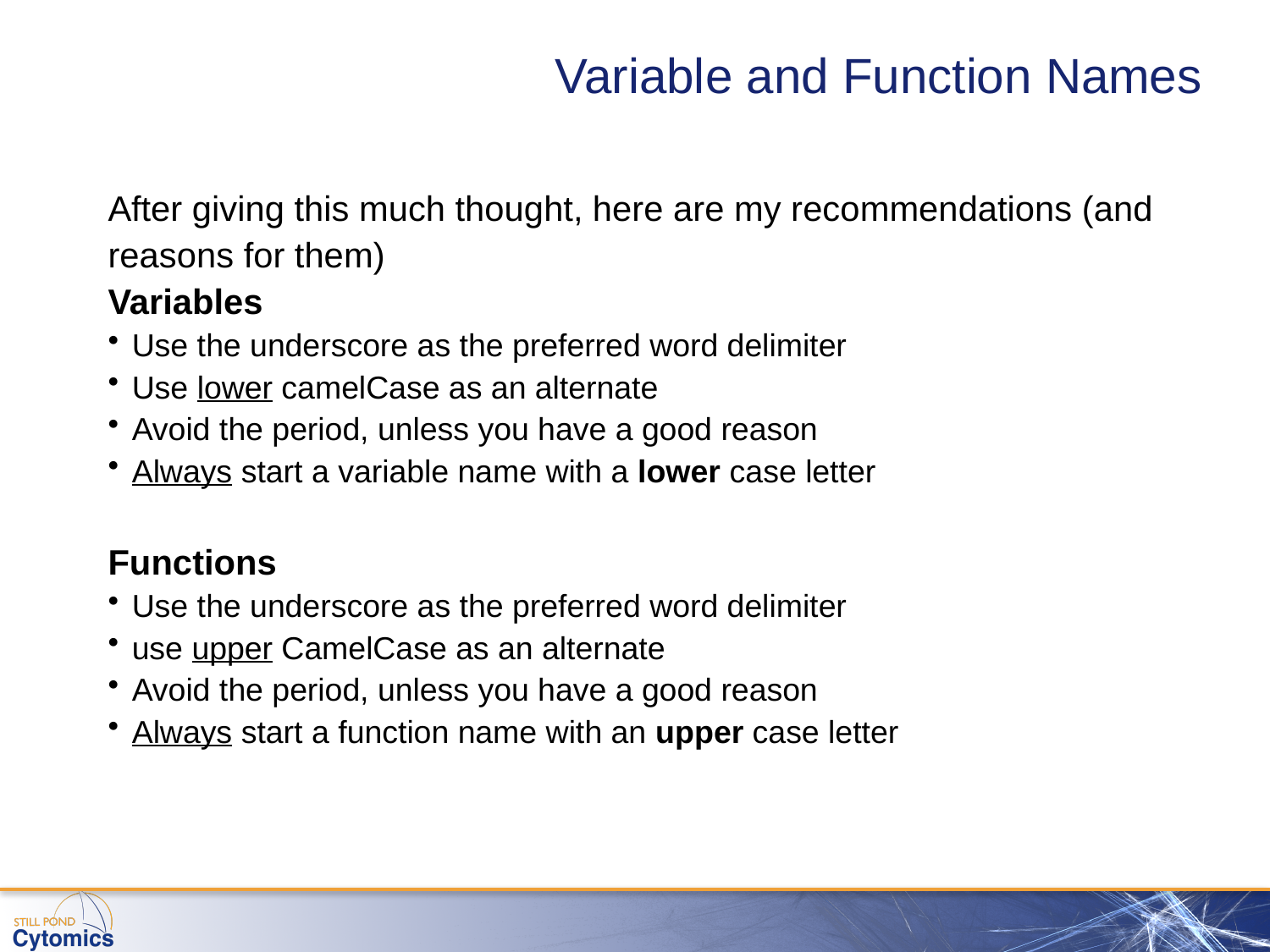

# Variable and Function Names
After giving this much thought, here are my recommendations (and reasons for them)
Variables
Use the underscore as the preferred word delimiter
Use lower camelCase as an alternate
Avoid the period, unless you have a good reason
Always start a variable name with a lower case letter

Functions
Use the underscore as the preferred word delimiter
use upper CamelCase as an alternate
Avoid the period, unless you have a good reason
Always start a function name with an upper case letter